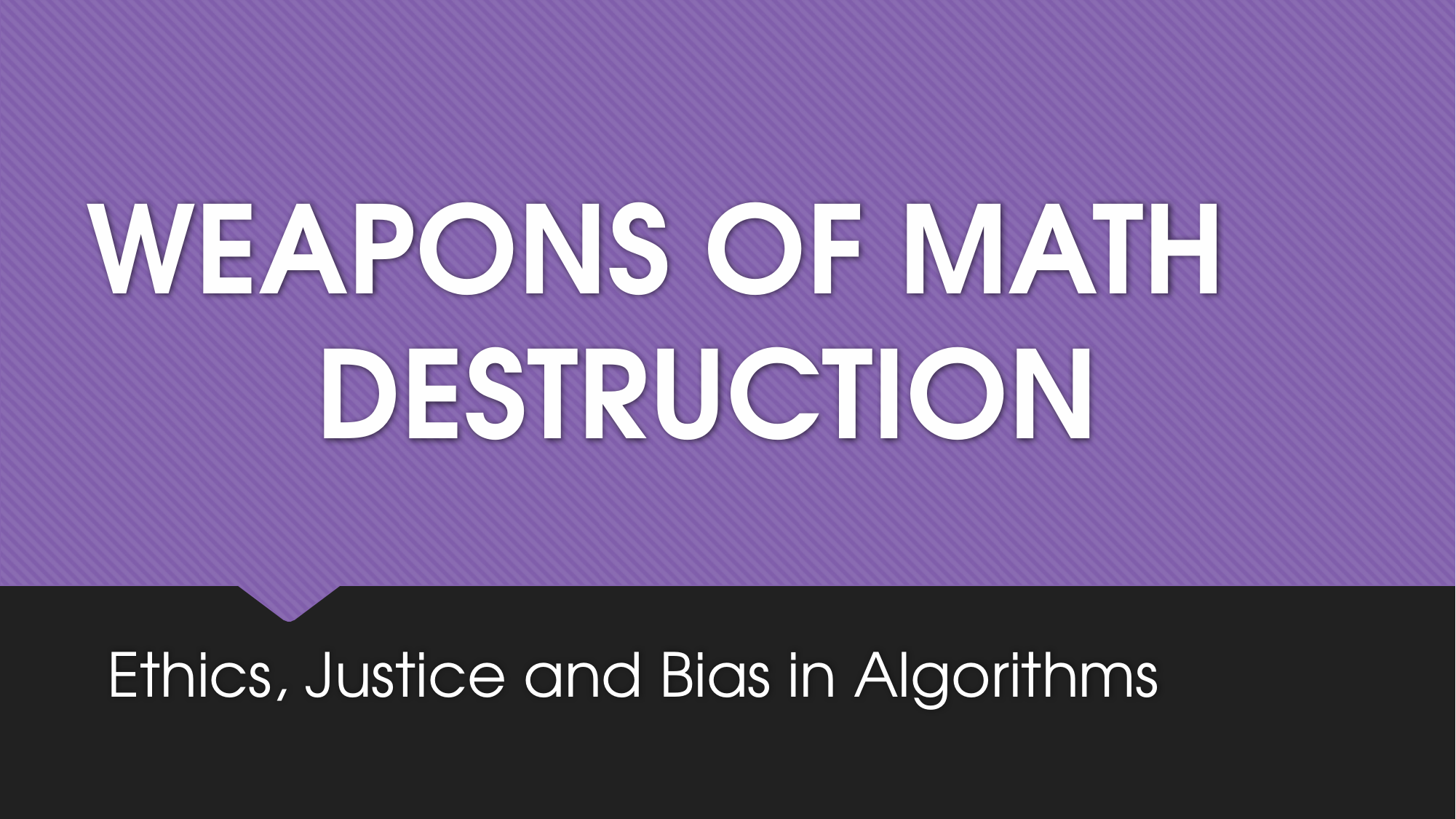

# WEAPONS OF MATH     DESTRUCTION
Ethics, Justice and Bias in Algorithms